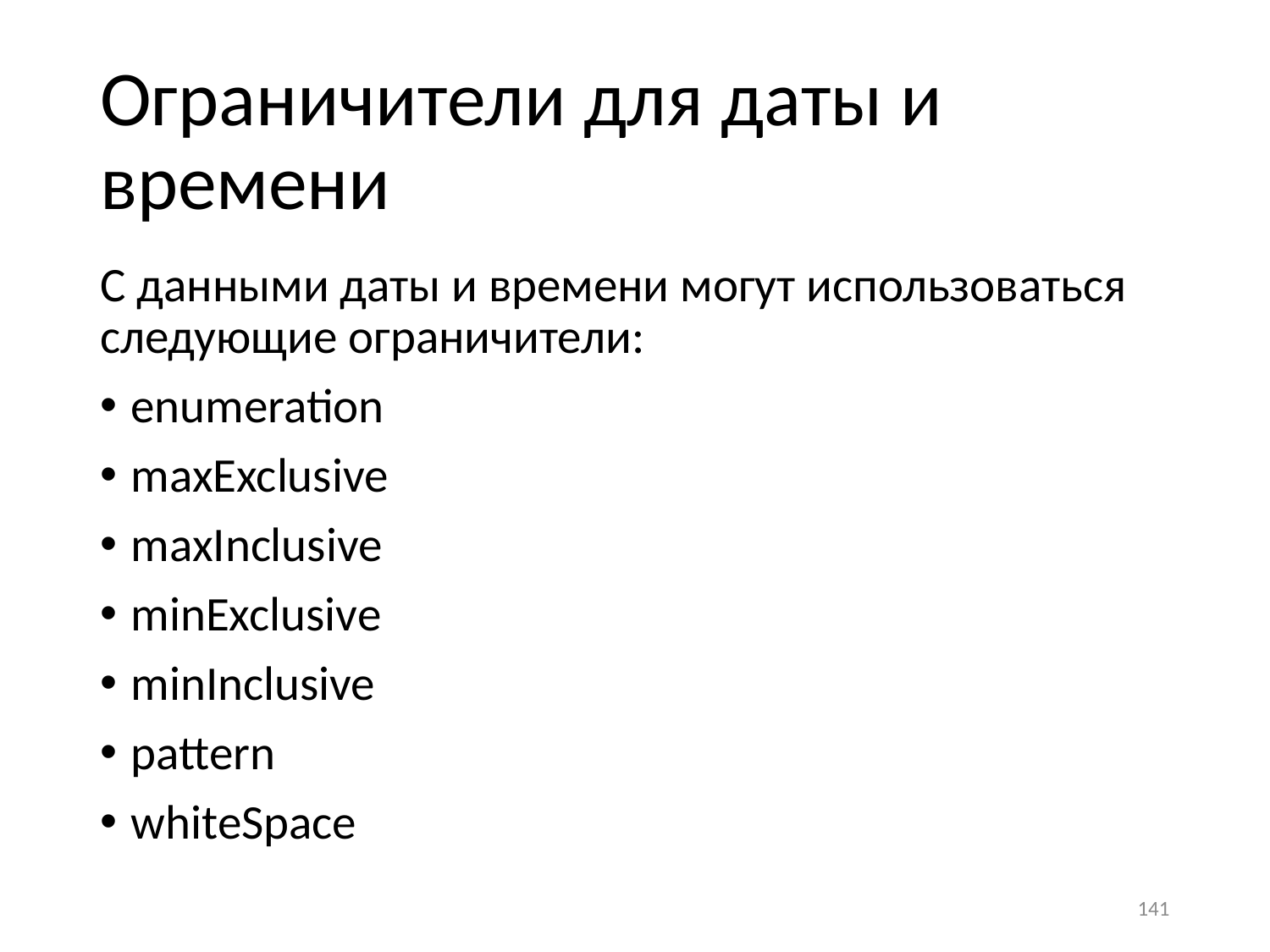

# Ограничители для даты и времени
С данными даты и времени могут использоваться следующие ограничители:
enumeration
maxExclusive
maxInclusive
minExclusive
minInclusive
pattern
whiteSpace

141